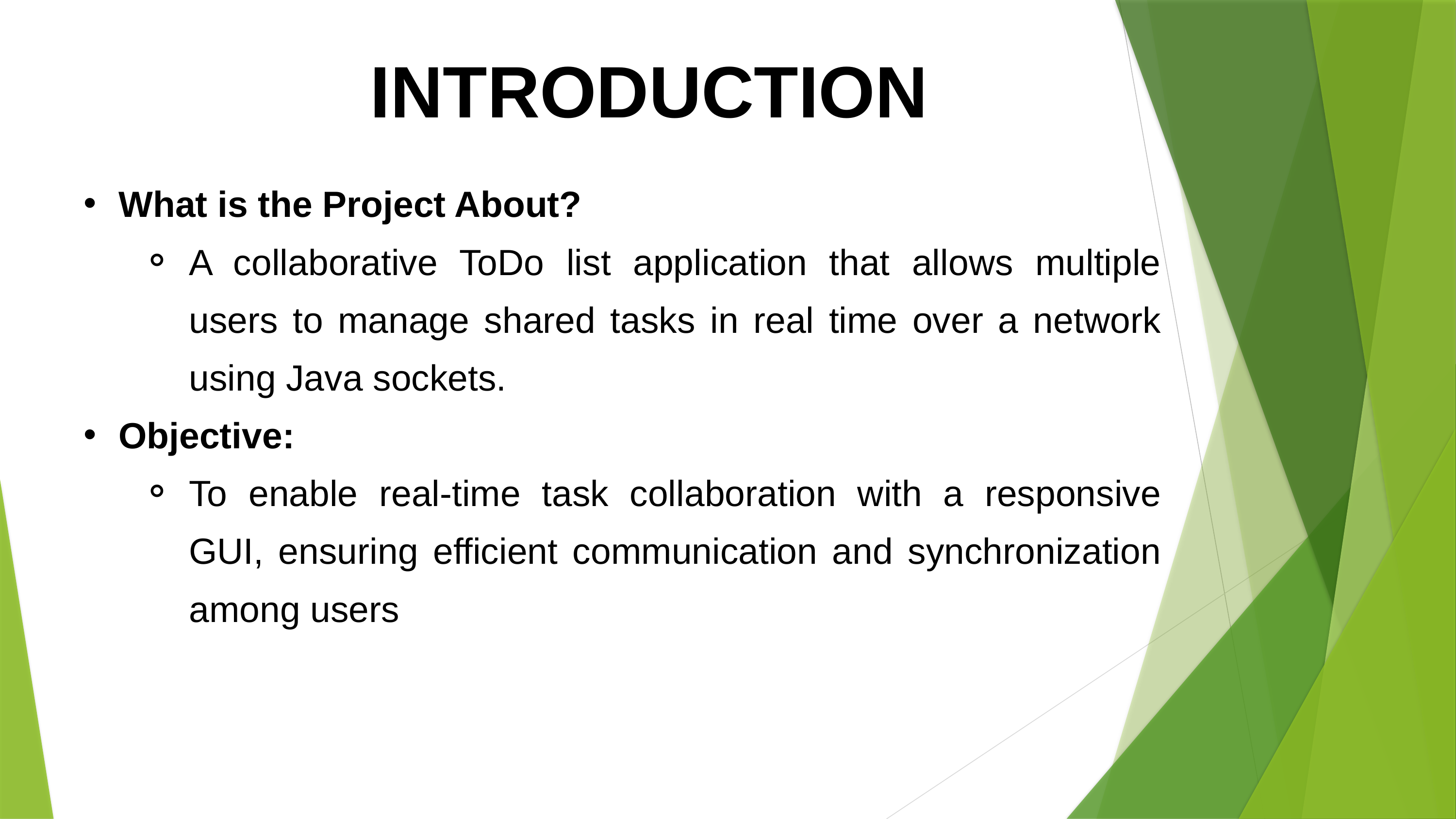

INTRODUCTION
What is the Project About?
A collaborative ToDo list application that allows multiple users to manage shared tasks in real time over a network using Java sockets.
Objective:
To enable real-time task collaboration with a responsive GUI, ensuring efficient communication and synchronization among users